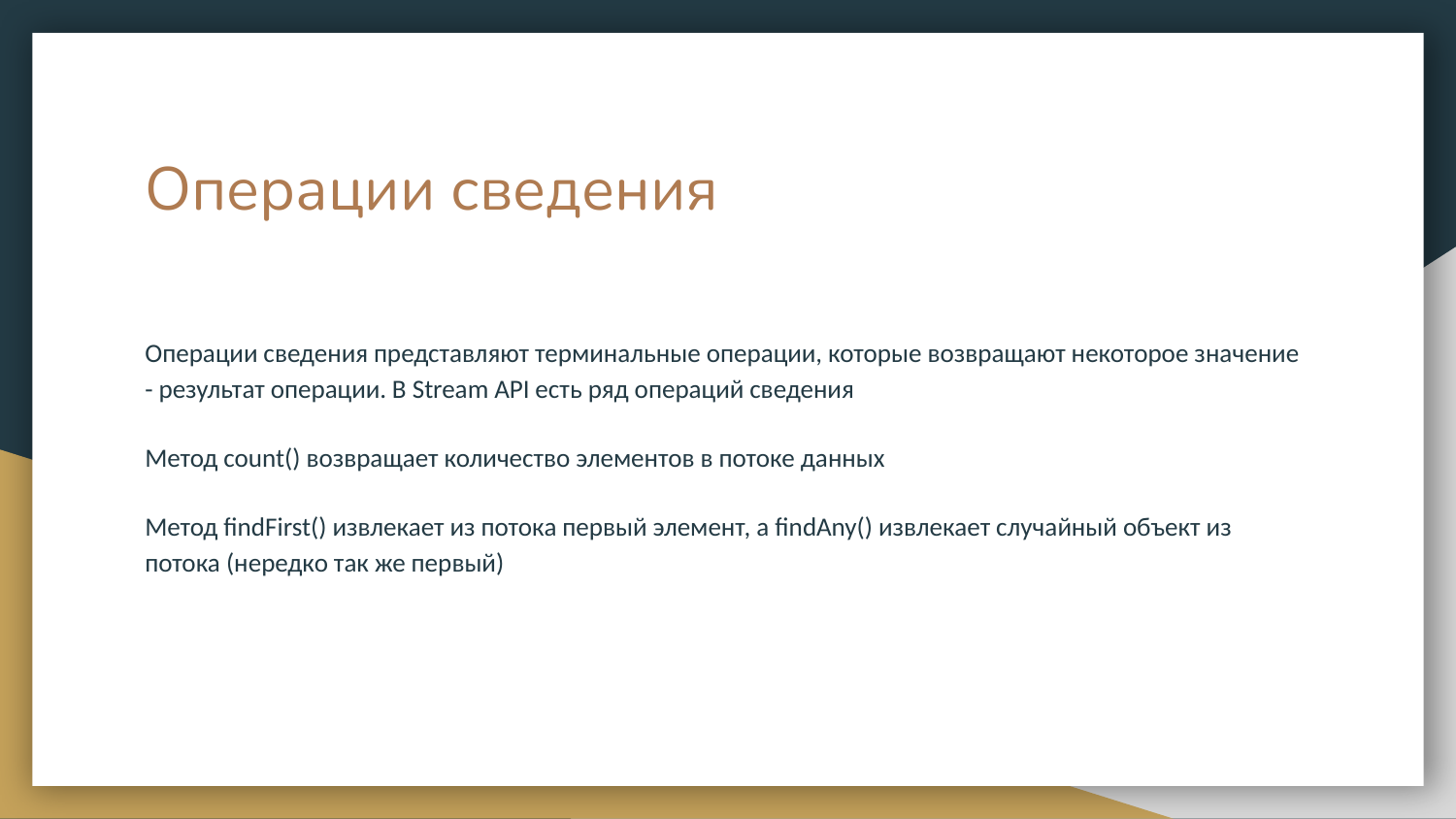

# Операции сведения
Операции сведения представляют терминальные операции, которые возвращают некоторое значение - результат операции. В Stream API есть ряд операций сведения
Метод count() возвращает количество элементов в потоке данных
Метод findFirst() извлекает из потока первый элемент, а findAny() извлекает случайный объект из потока (нередко так же первый)